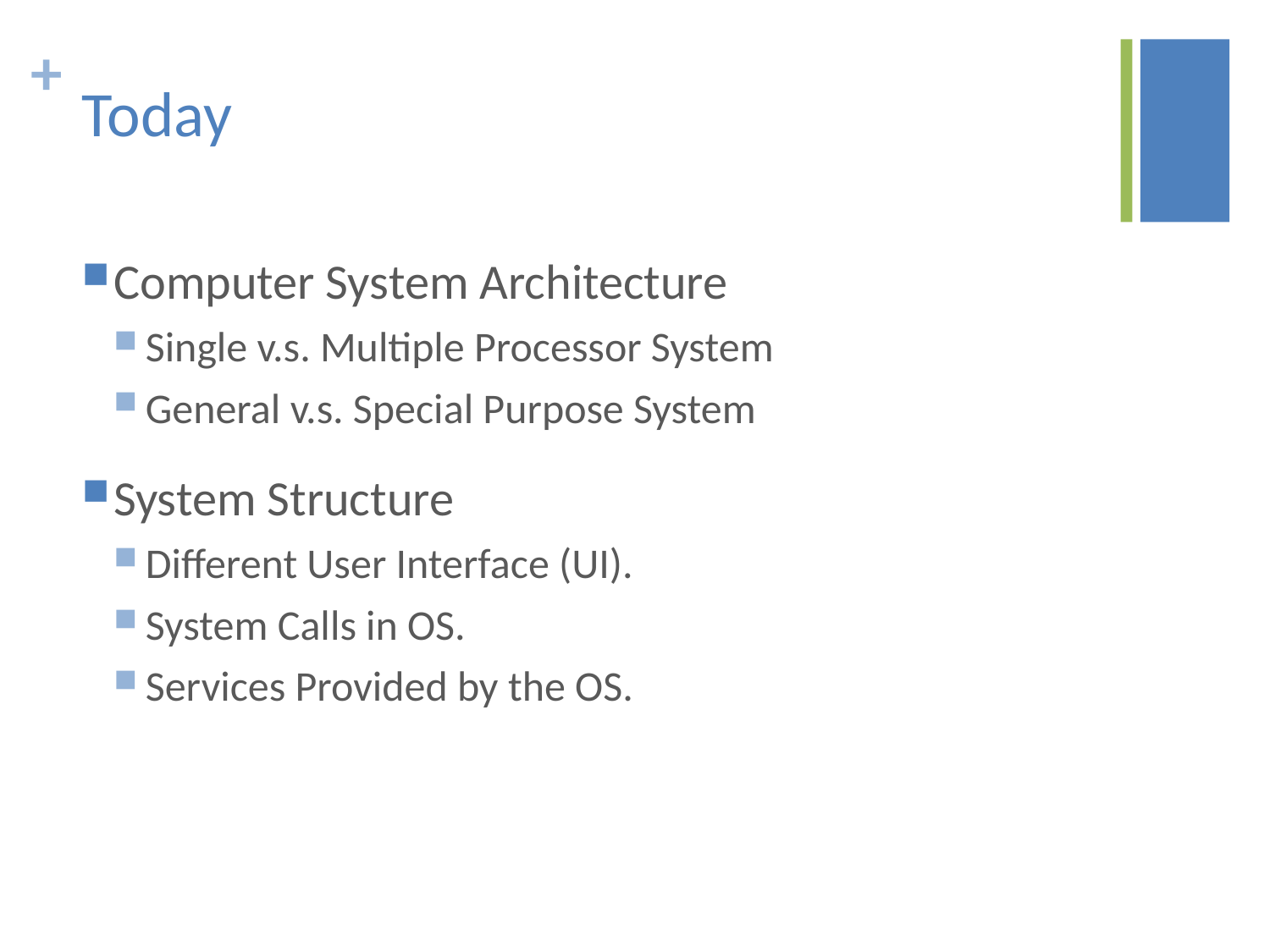

# Today
Computer System Architecture
Single v.s. Multiple Processor System
General v.s. Special Purpose System
System Structure
Different User Interface (UI).
System Calls in OS.
Services Provided by the OS.